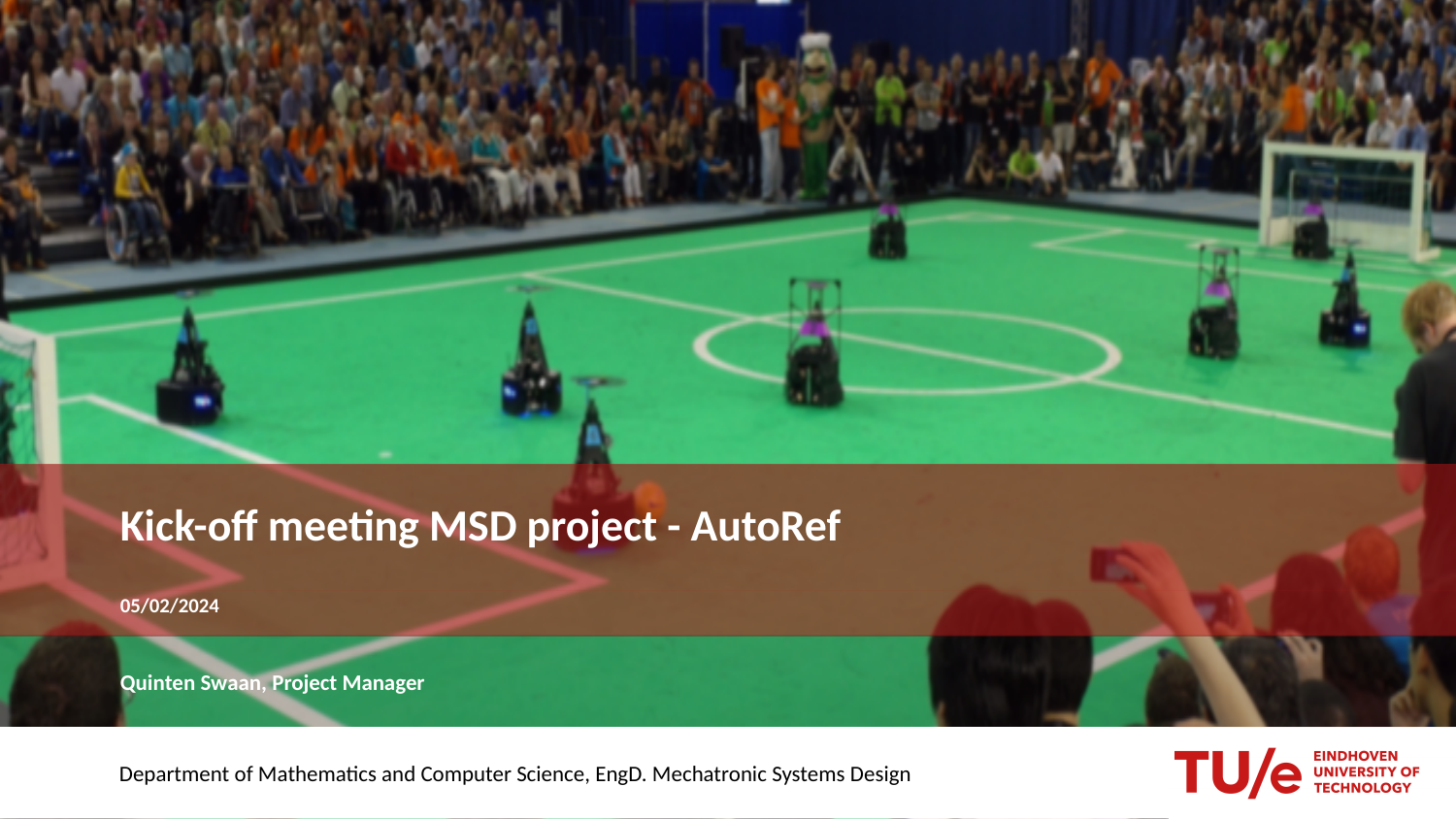

# Kick-off meeting MSD project - AutoRef
05/02/2024
Quinten Swaan, Project Manager
Department of Mathematics and Computer Science, EngD. Mechatronic Systems Design